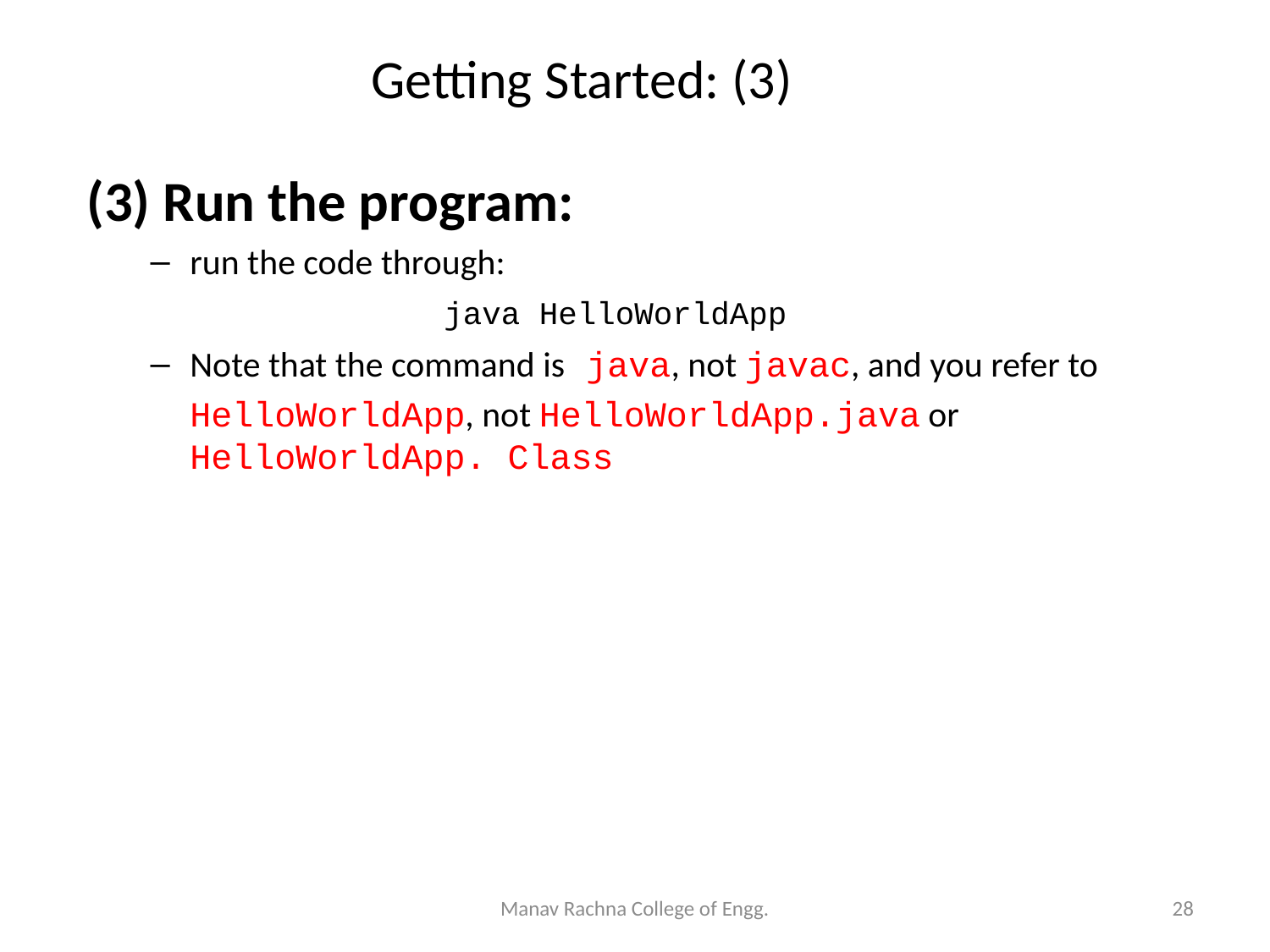

# Getting Started: (3)
(3) Run the program:
run the code through:
			java HelloWorldApp
Note that the command is java, not javac, and you refer to
	HelloWorldApp, not HelloWorldApp.java or    HelloWorldApp. Class

28
Manav Rachna College of Engg.